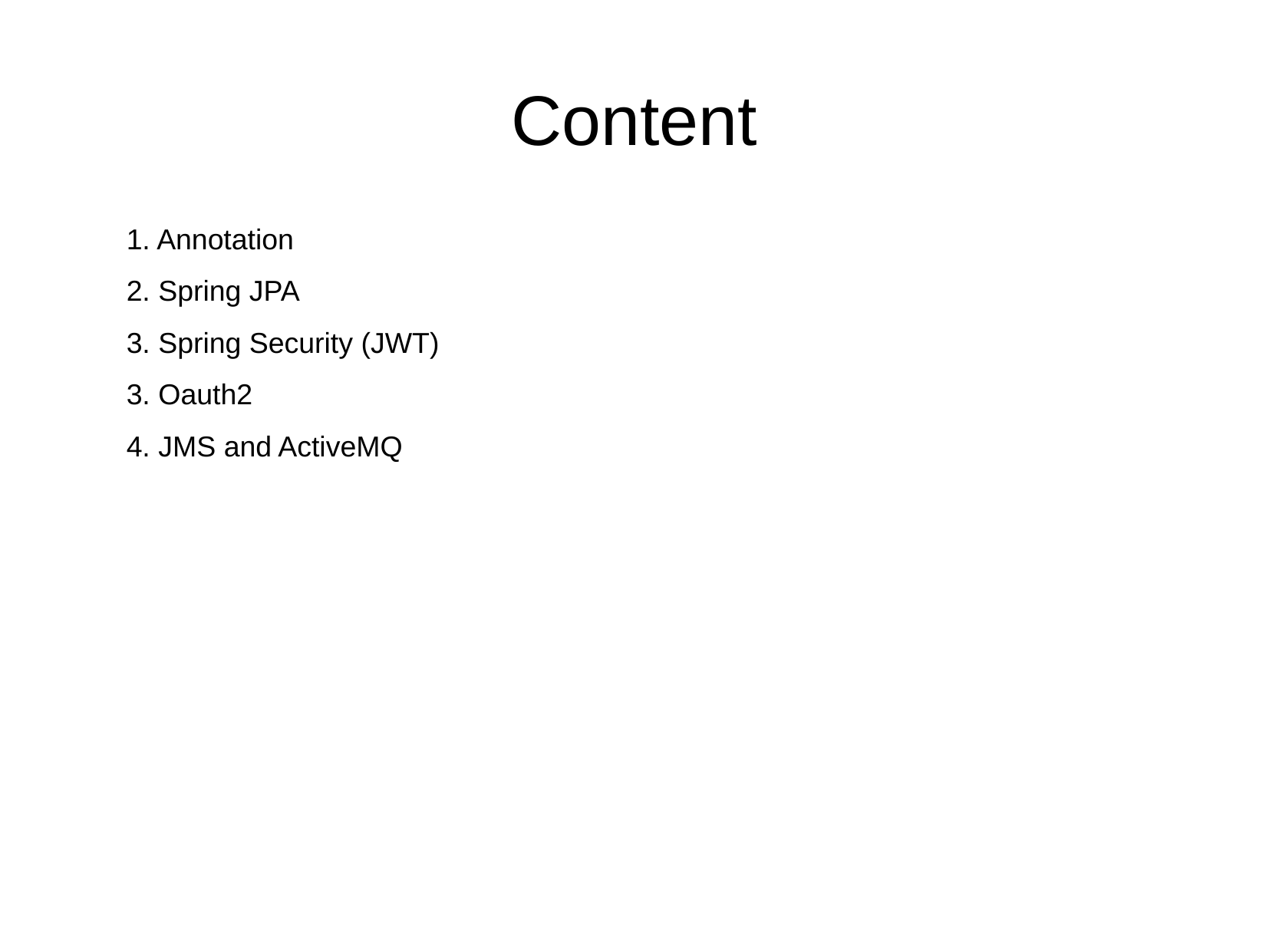

Content
1. Annotation
2. Spring JPA
3. Spring Security (JWT)
3. Oauth2
4. JMS and ActiveMQ